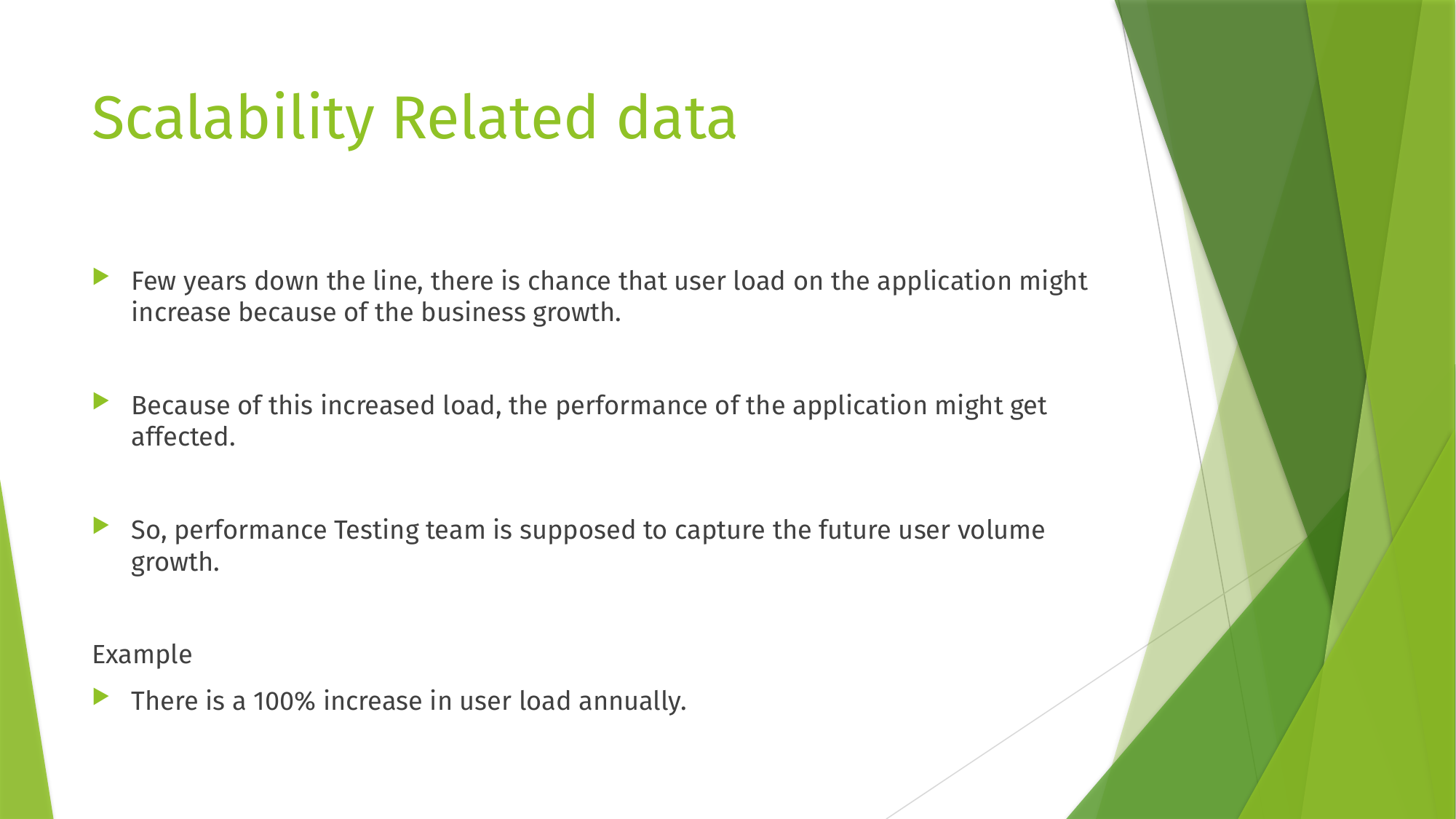

# Scalability Related data
Few years down the line, there is chance that user load on the application might increase because of the business growth.

Because of this increased load, the performance of the application might get affected.

So, performance Testing team is supposed to capture the future user volume growth.

Example
There is a 100% increase in user load annually.